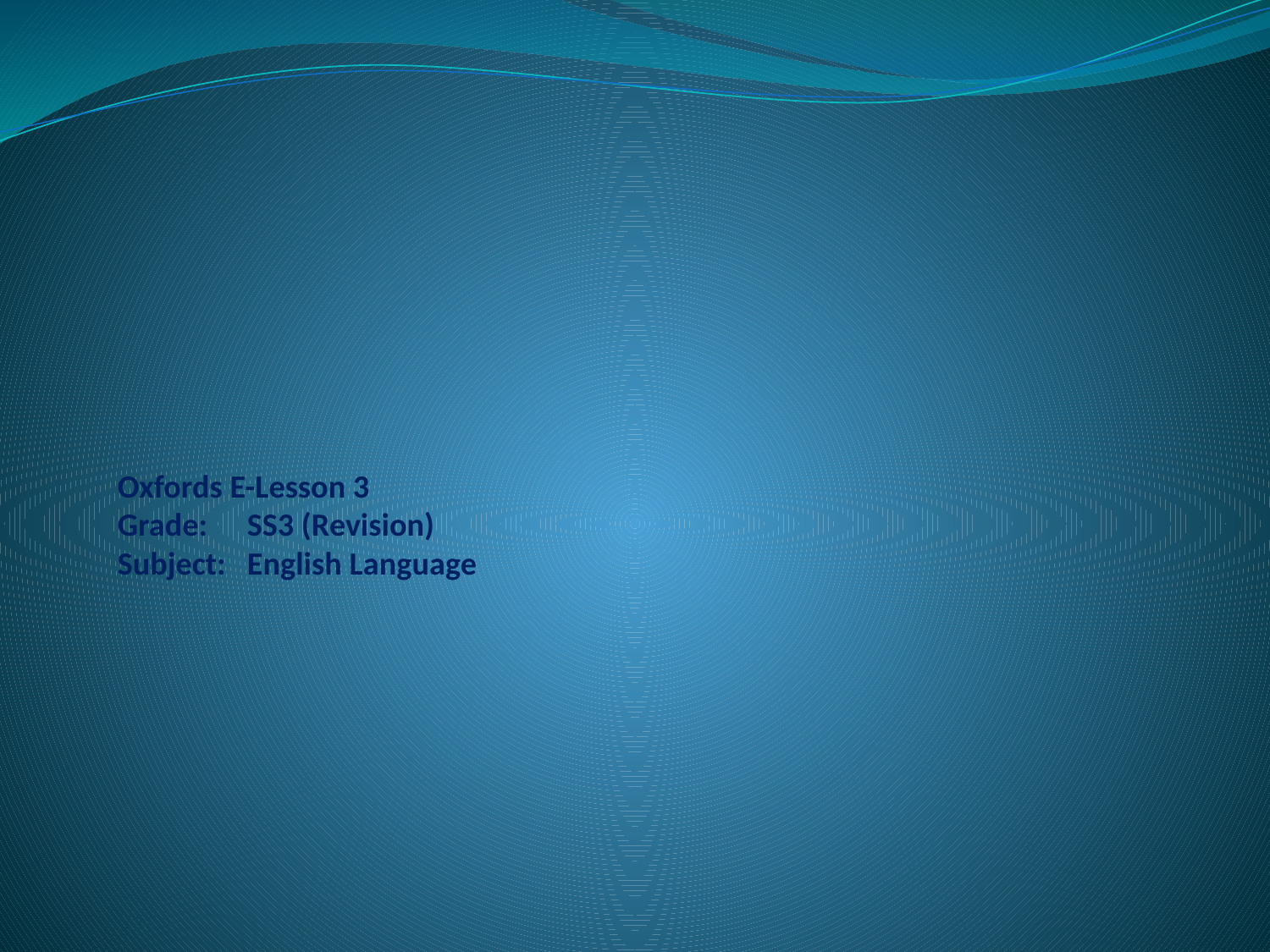

# Oxfords E-Lesson 3 Grade:	SS3 (Revision) Subject:	English Language